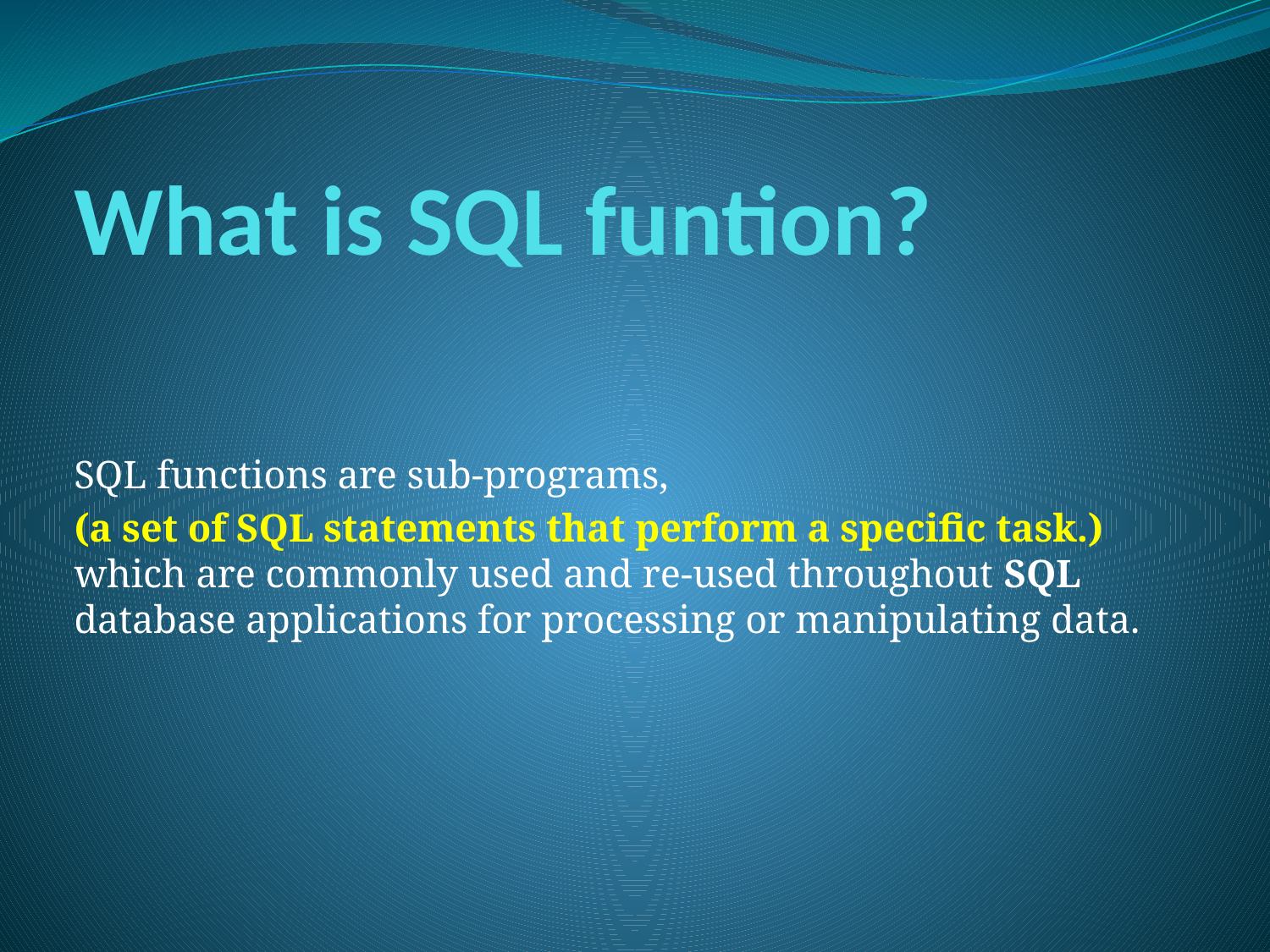

# What is SQL funtion?
SQL functions are sub-programs,
(a set of SQL statements that perform a specific task.) which are commonly used and re-used throughout SQL database applications for processing or manipulating data.